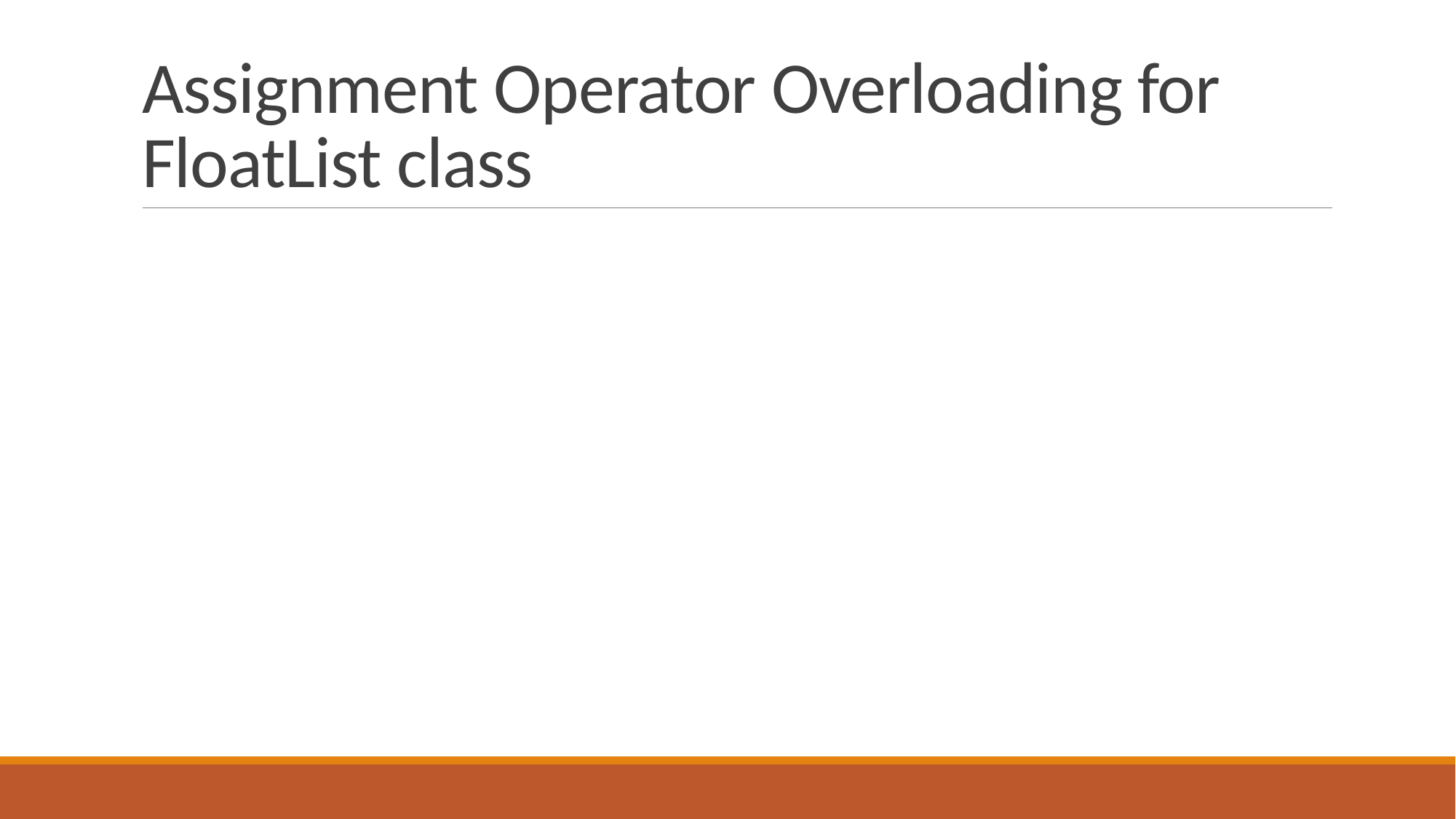

# Assignment Operator Overloading for FloatList class